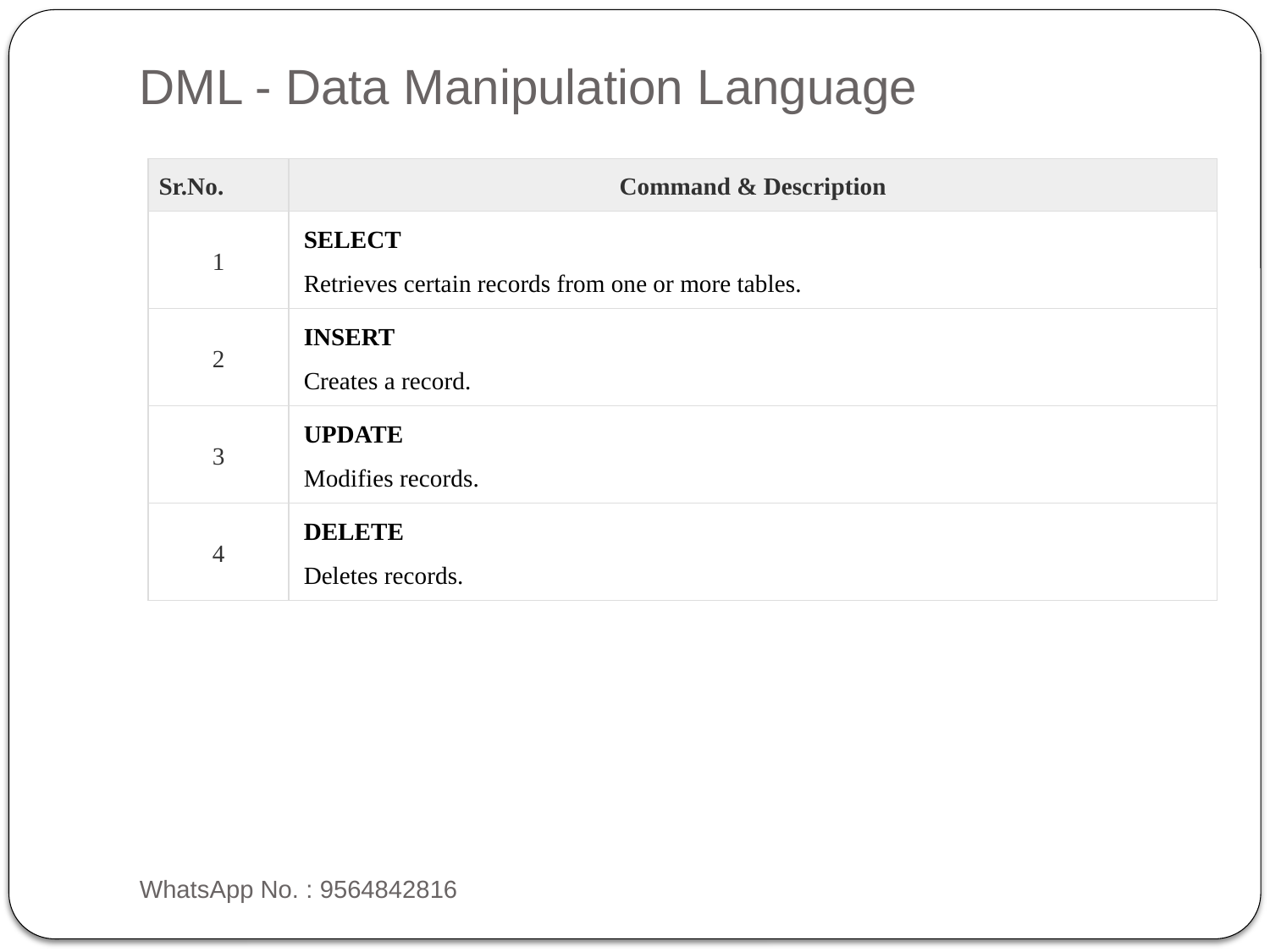

# DML - Data Manipulation Language
| Sr.No. | Command & Description |
| --- | --- |
| 1 | SELECT Retrieves certain records from one or more tables. |
| 2 | INSERT Creates a record. |
| 3 | UPDATE Modifies records. |
| 4 | DELETE Deletes records. |
WhatsApp No. : 9564842816